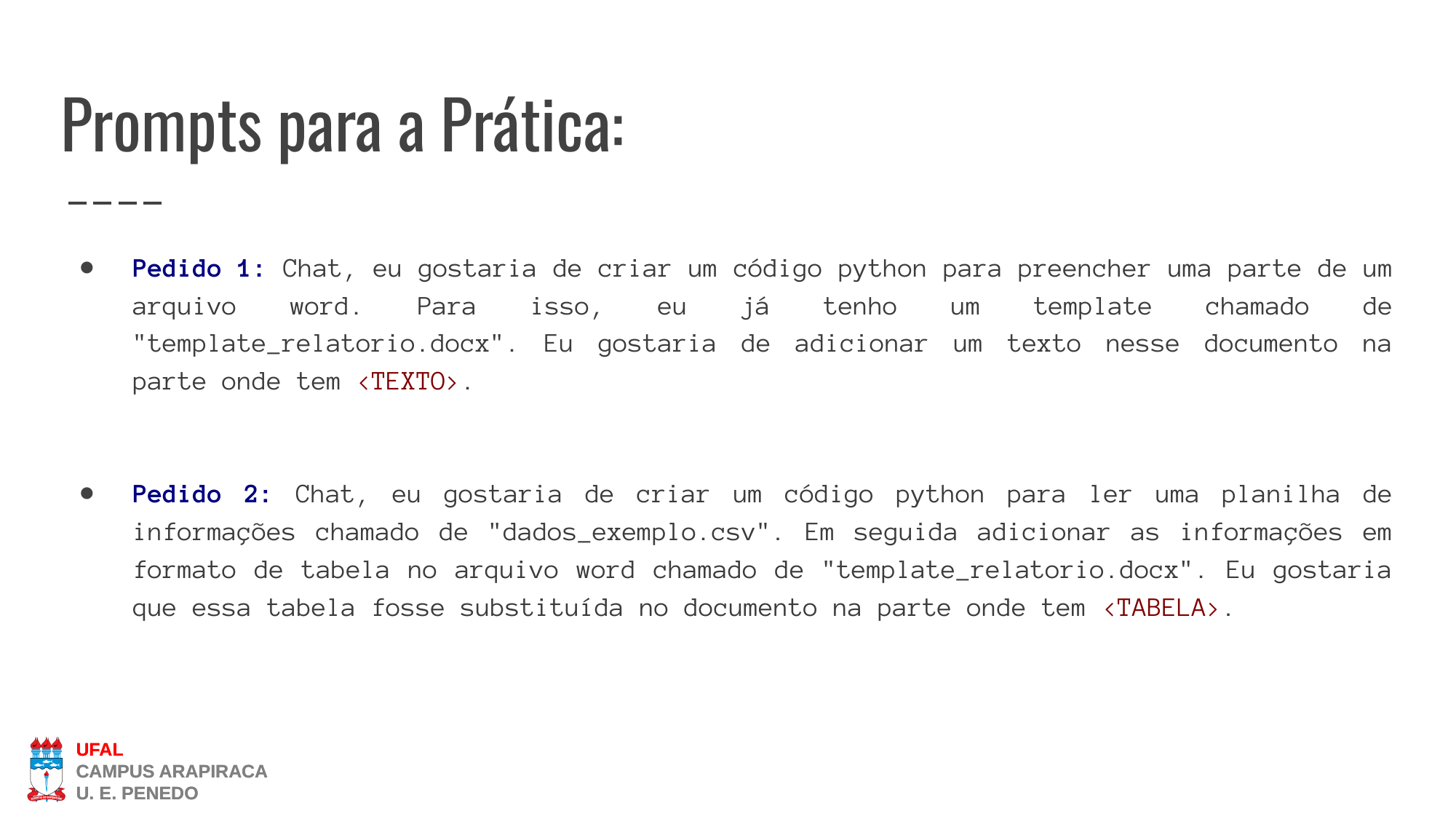

# Prompts para a Prática:
Pedido 1: Chat, eu gostaria de criar um código python para preencher uma parte de um arquivo word. Para isso, eu já tenho um template chamado de "template_relatorio.docx". Eu gostaria de adicionar um texto nesse documento na parte onde tem <TEXTO>.

Pedido 2: Chat, eu gostaria de criar um código python para ler uma planilha de informações chamado de "dados_exemplo.csv". Em seguida adicionar as informações em formato de tabela no arquivo word chamado de "template_relatorio.docx". Eu gostaria que essa tabela fosse substituída no documento na parte onde tem <TABELA>.